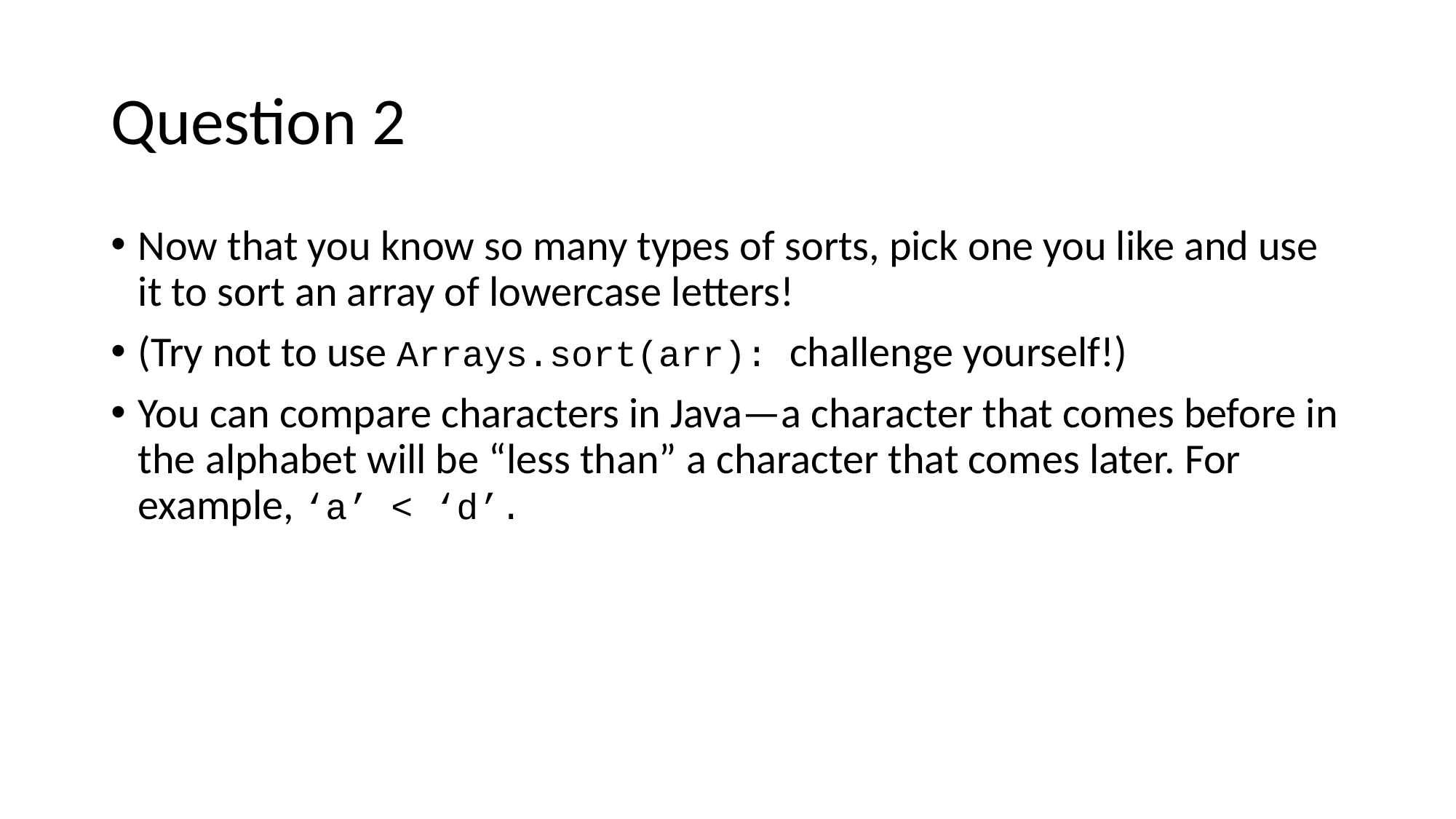

# Question 2
Now that you know so many types of sorts, pick one you like and use it to sort an array of lowercase letters!
(Try not to use Arrays.sort(arr): challenge yourself!)
You can compare characters in Java—a character that comes before in the alphabet will be “less than” a character that comes later. For example, ‘a’ < ‘d’.